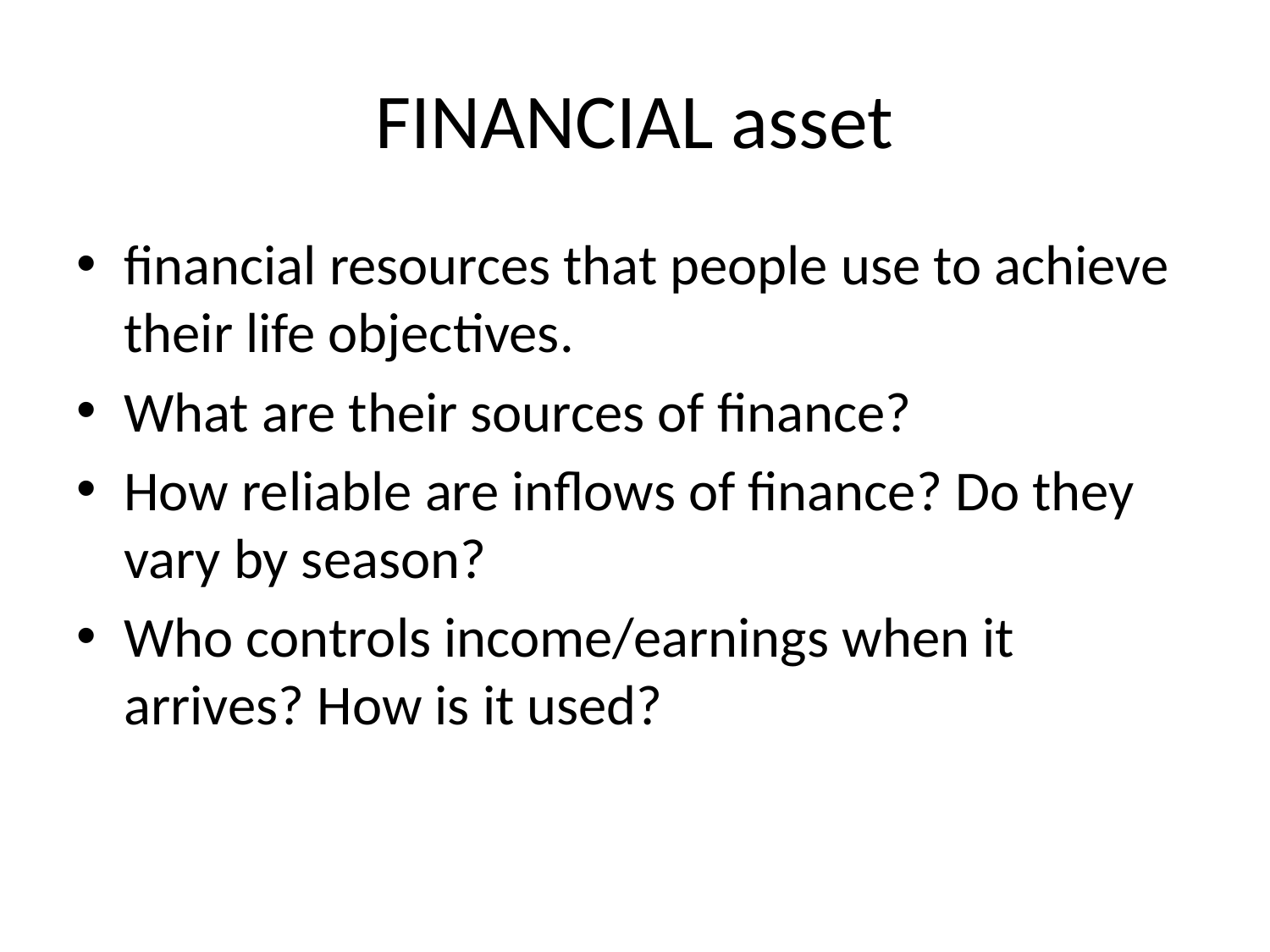

# FINANCIAL asset
financial resources that people use to achieve their life objectives.
What are their sources of finance?
How reliable are inflows of finance? Do they vary by season?
Who controls income/earnings when it arrives? How is it used?